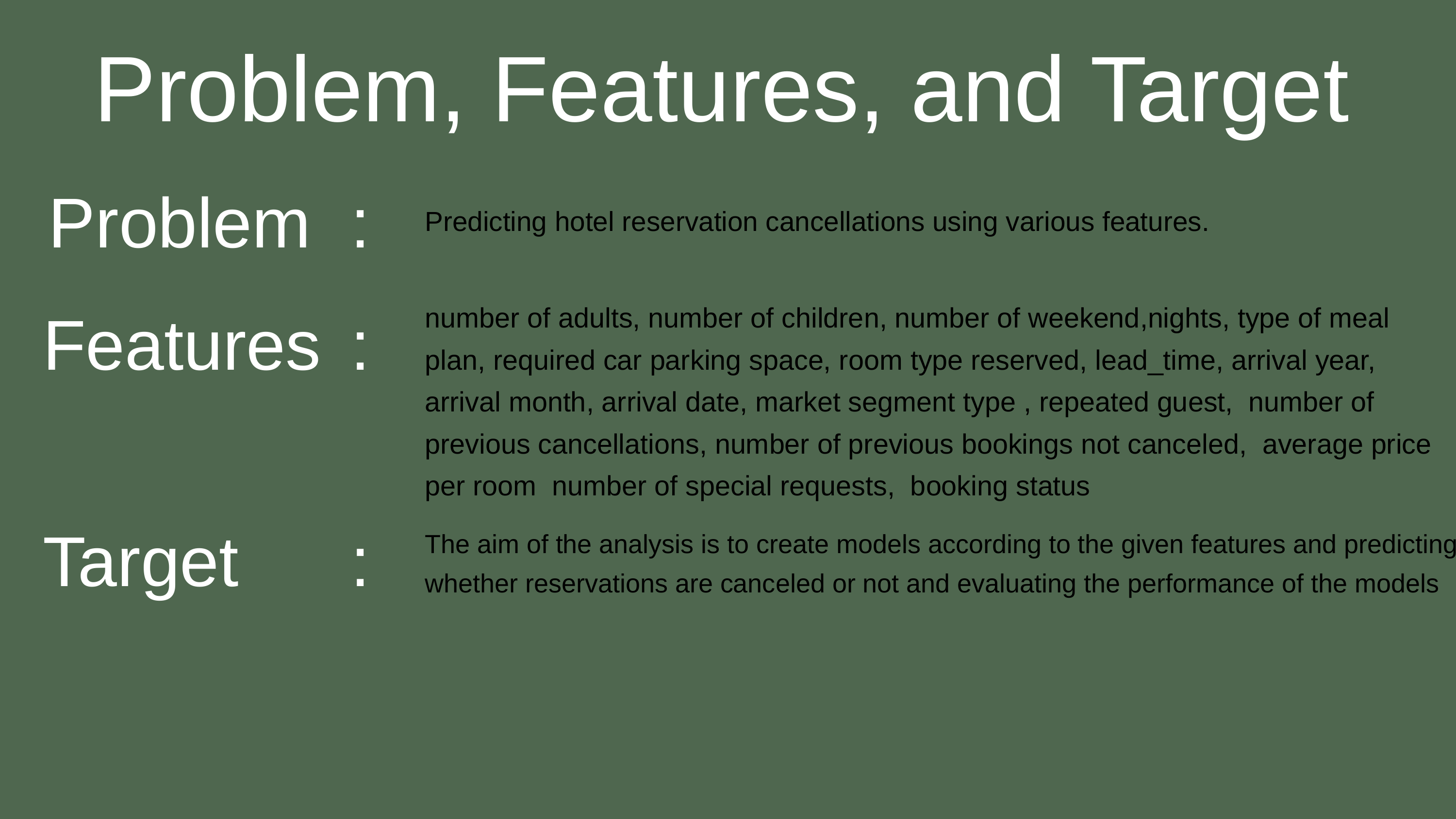

Problem, Features, and Target
Problem
:
Predicting hotel reservation cancellations using various features.
Features
:
number of adults, number of children, number of weekend,nights, type of meal plan, required car parking space, room type reserved, lead_time, arrival year, arrival month, arrival date, market segment type , repeated guest,  number of previous cancellations, number of previous bookings not canceled,  average price per room  number of special requests,  booking status

booking status...
Target
:
The aim of the analysis is to create models according to the given features and predicting whether reservations are canceled or not and evaluating the performance of the models